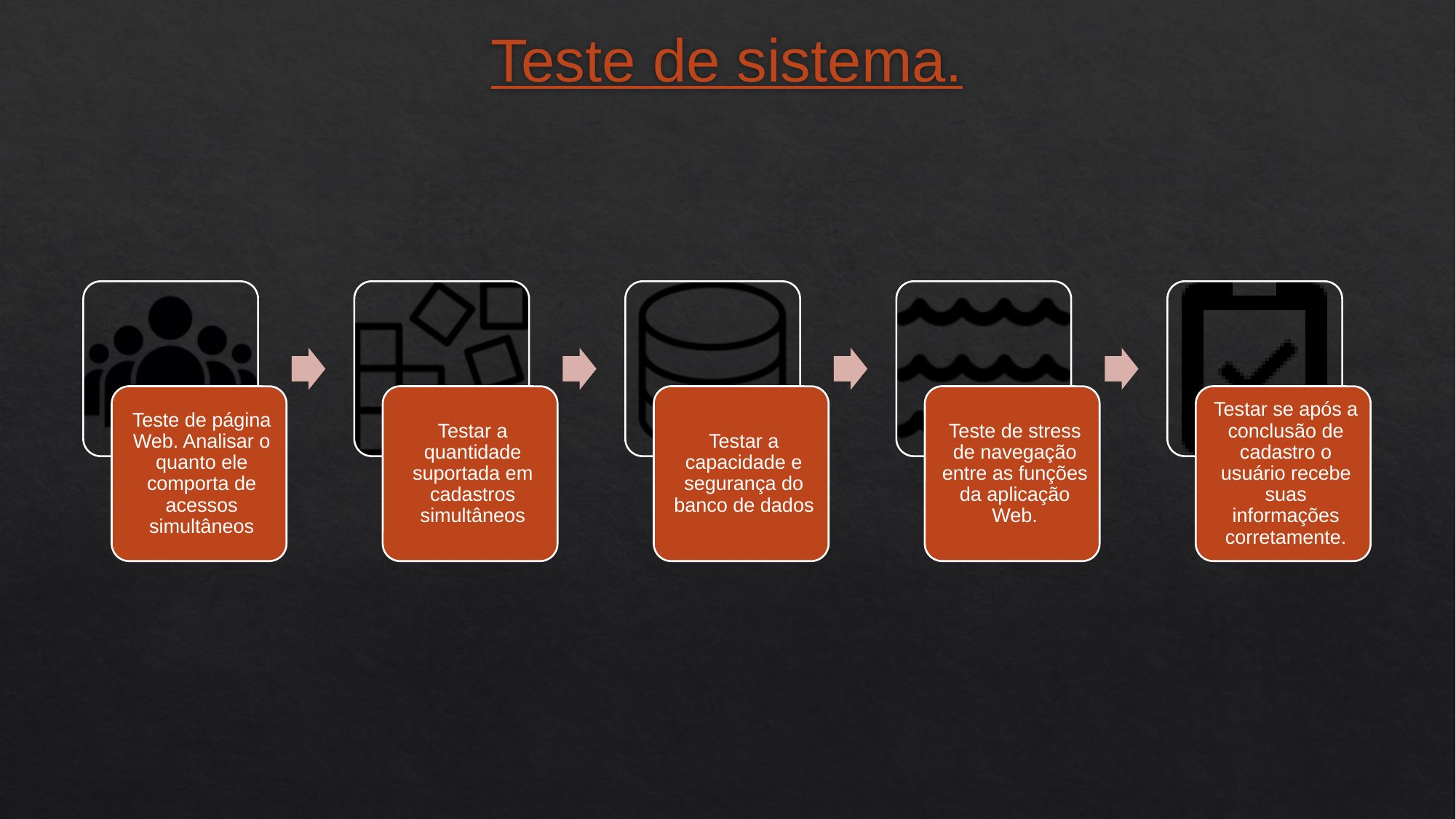

# Teste de sistema.
Teste de página Web. Analisar o quanto ele comporta de acessos simultâneos

Testar a quantidade suportada em cadastros simultâneos

Testar a capacidade e segurança do banco de dados

Teste de stress de navegação entre as funções da aplicação Web.

Testar se após a conclusão de cadastro o usuário recebe suas informações corretamente.